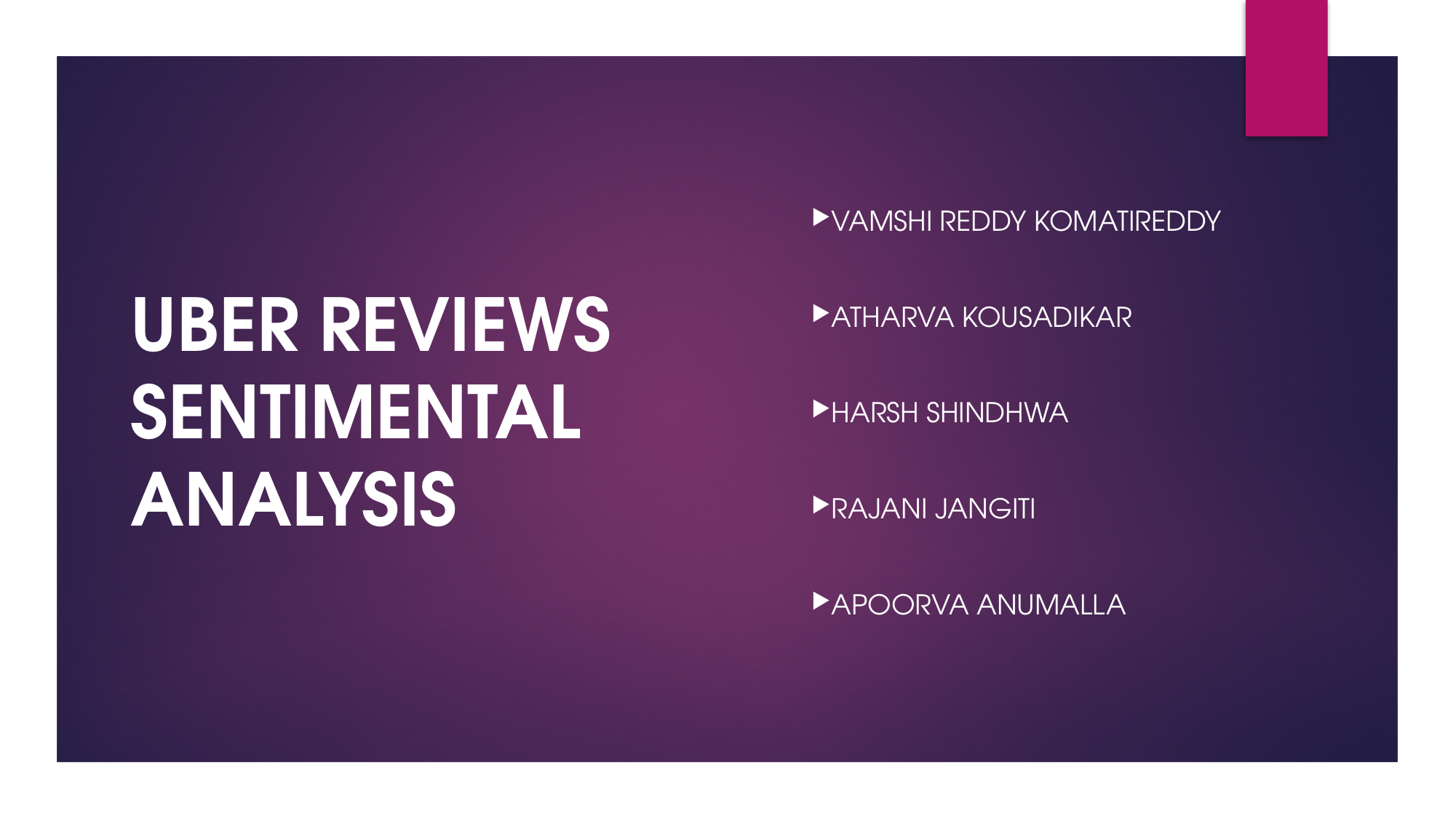

Vamshi Reddy Komatireddy

Atharva Kousadikar

Harsh shindhwa

Rajani jangiti

Apoorva anumalla
# UBER REVIEWS SENTIMENTAL ANALYSIS